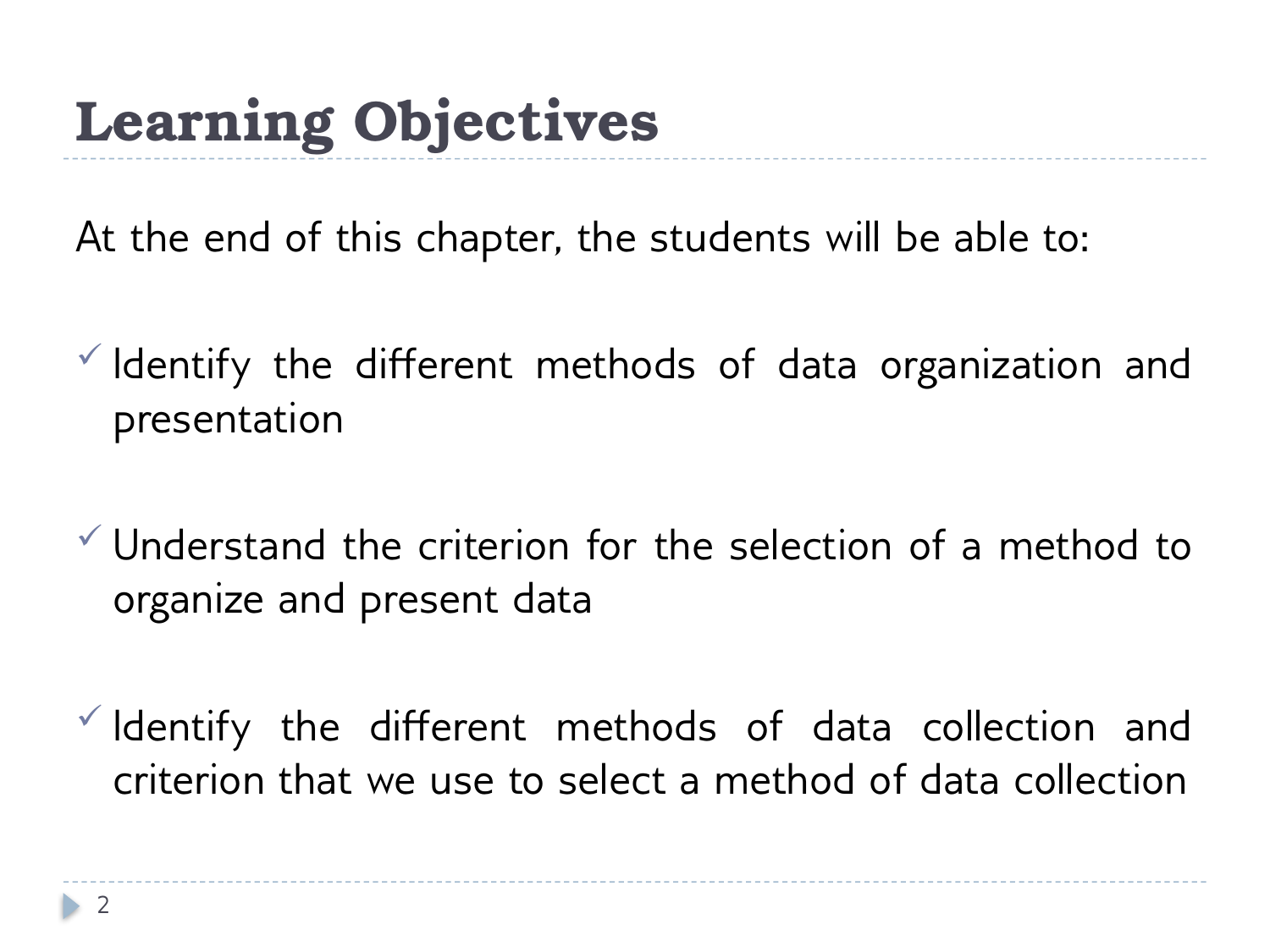

# Learning Objectives
At the end of this chapter, the students will be able to:

Identify the different methods of data organization and presentation

Understand the criterion for the selection of a method to organize and present data

Identify the different methods of data collection and criterion that we use to select a method of data collection
2